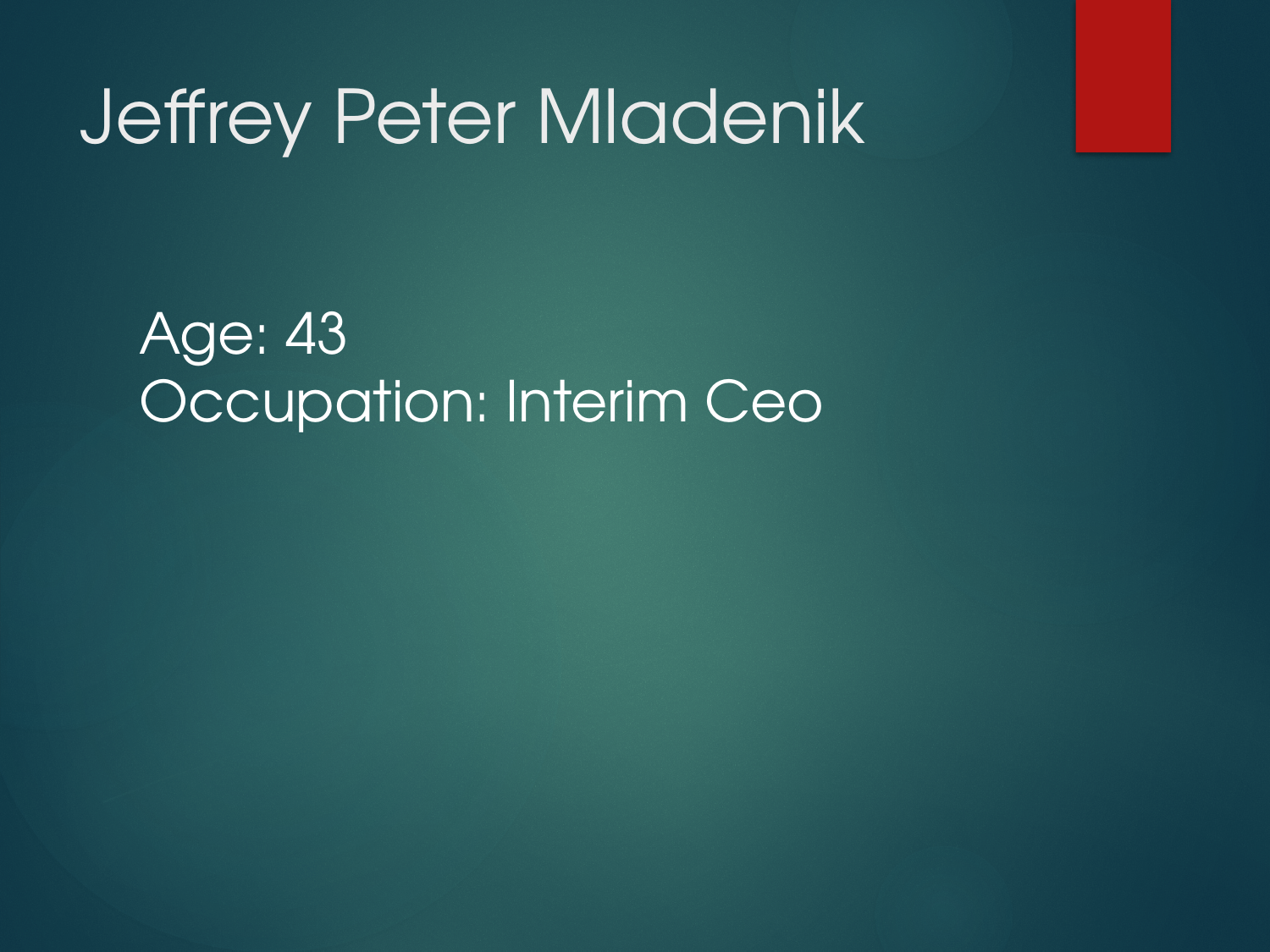

# Jeffrey Peter Mladenik

Age: 43
Occupation: Interim Ceo